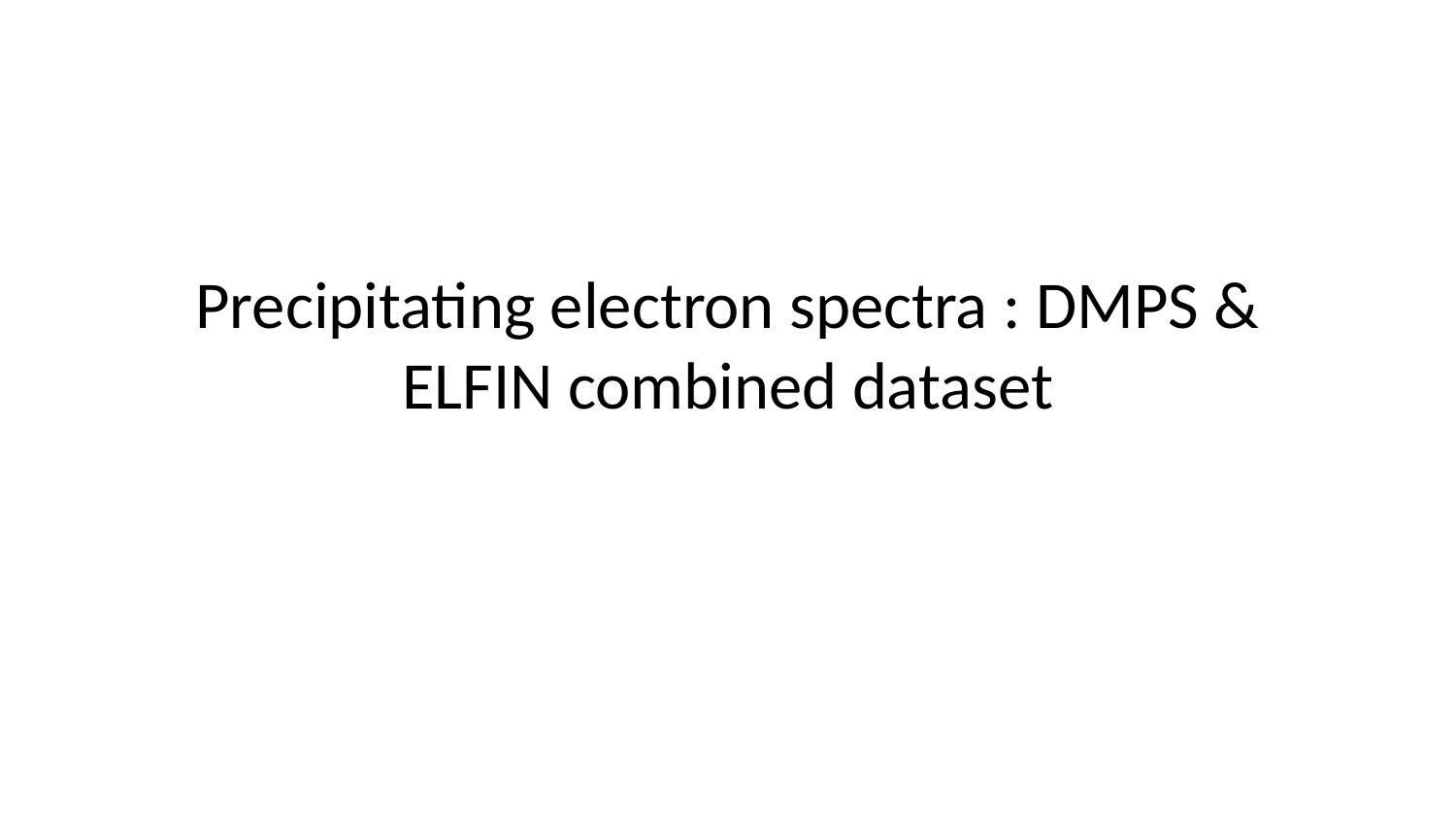

# Precipitating electron spectra : DMPS & ELFIN combined dataset